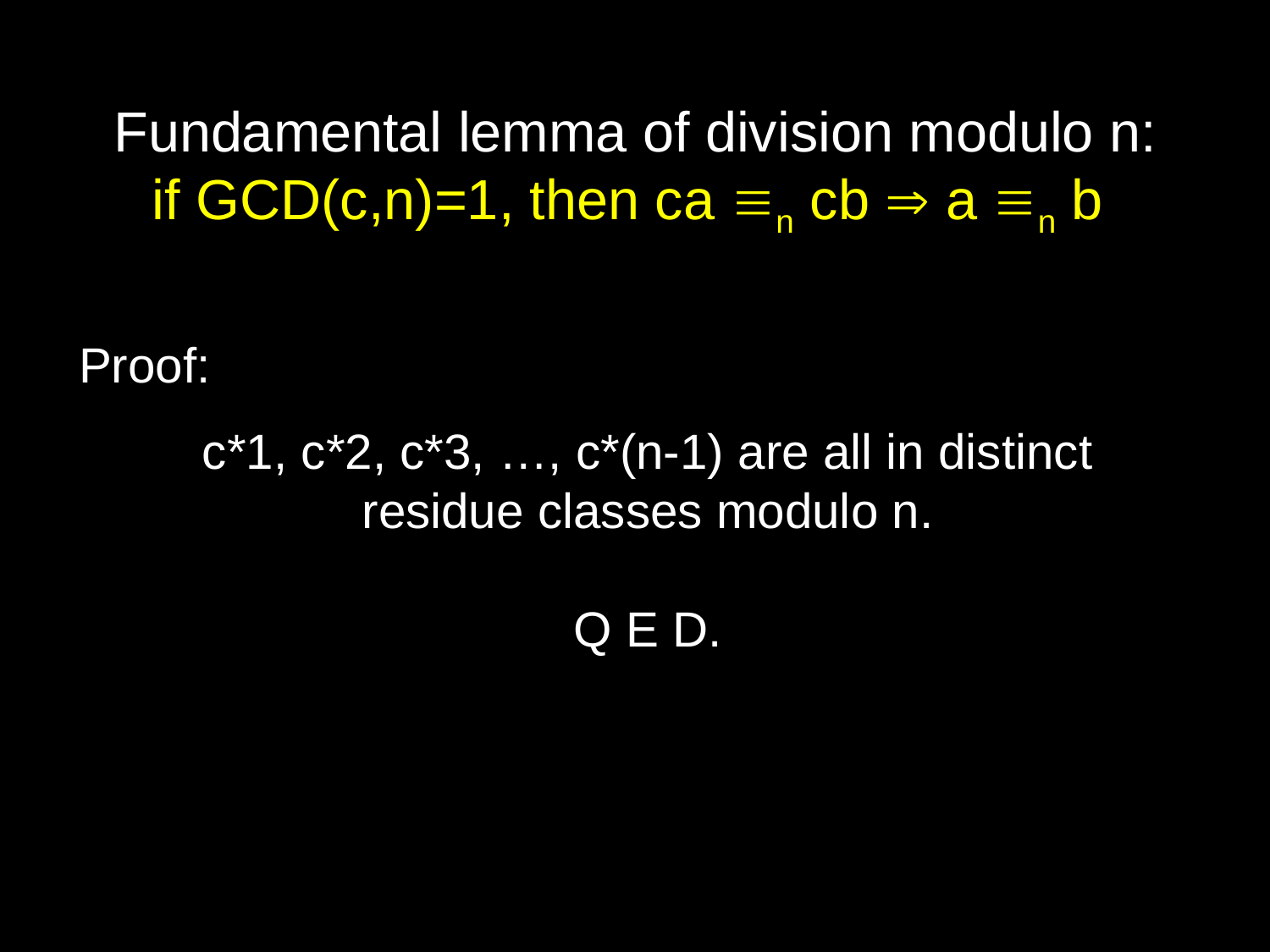

Fundamental lemma of division modulo n:
if GCD(c,n)=1, then ca ≡n cb ⇒ a ≡n b
Proof:
c*1, c*2, c*3, …, c*(n-1) are all in distinct
residue classes modulo n.

Q E D.